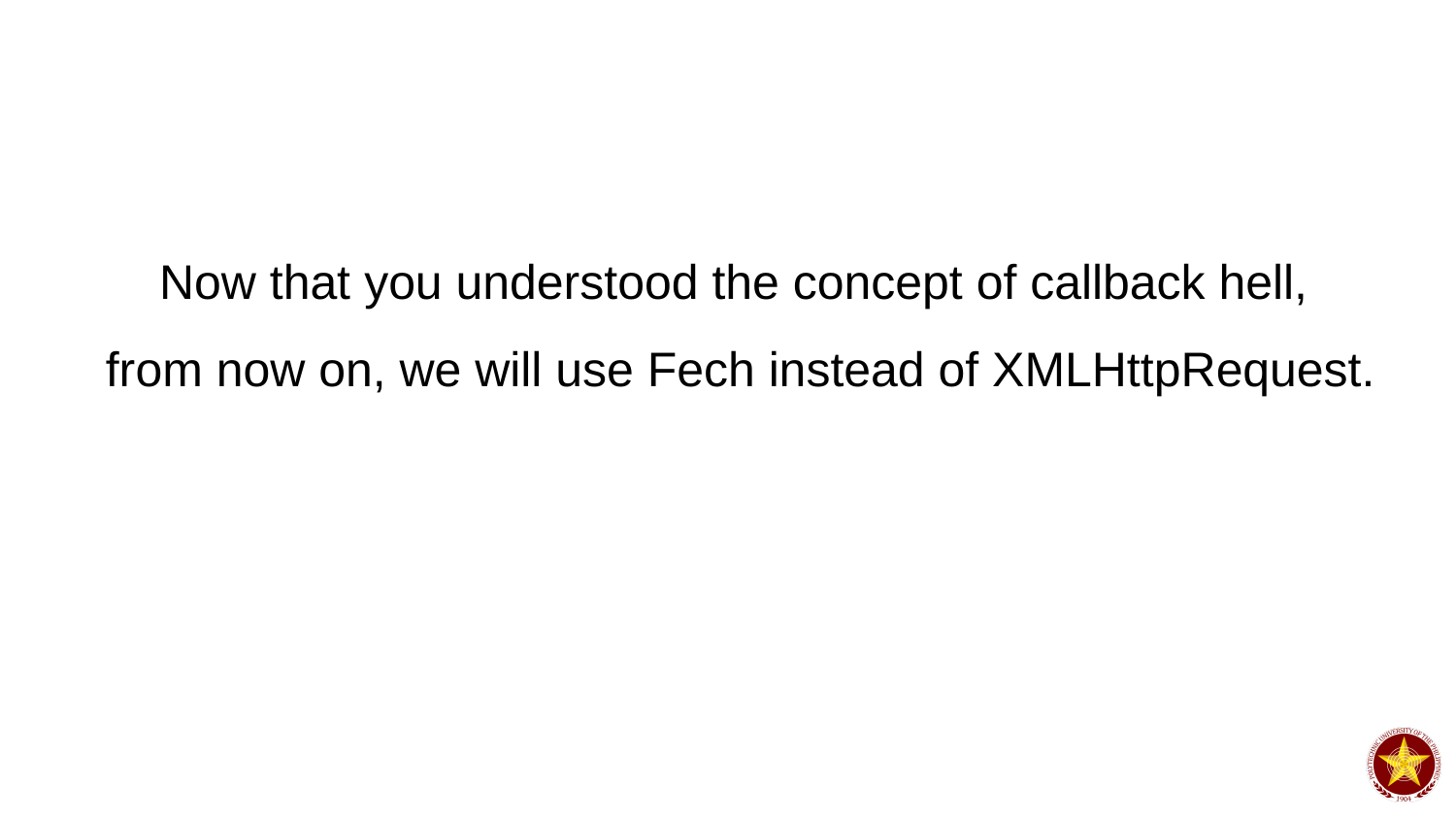

Now that you understood the concept of callback hell,
from now on, we will use Fech instead of XMLHttpRequest.